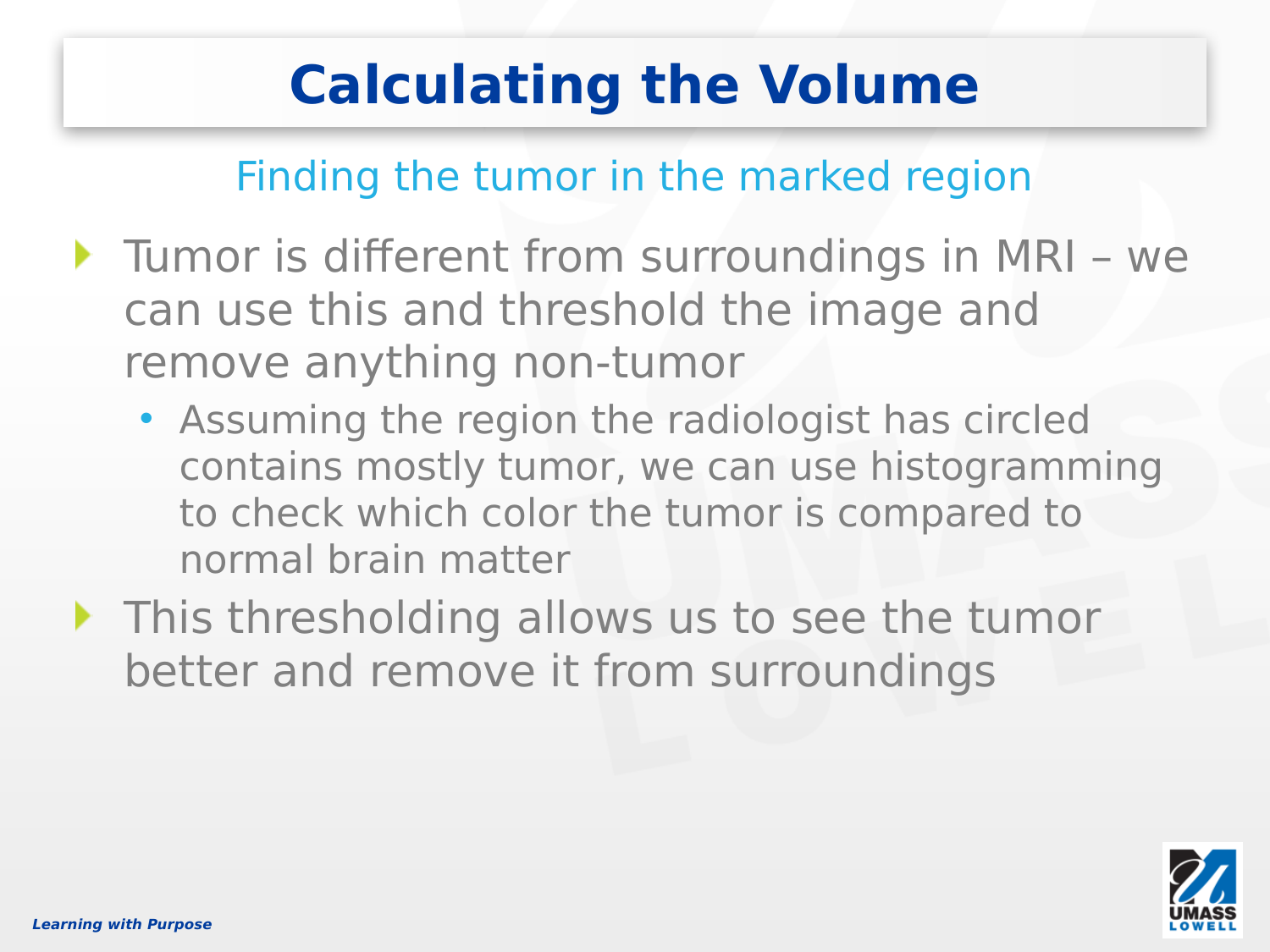

# Calculating the Volume
Finding the tumor in the marked region
Tumor is different from surroundings in MRI – we can use this and threshold the image and remove anything non-tumor
Assuming the region the radiologist has circled contains mostly tumor, we can use histogramming to check which color the tumor is compared to normal brain matter
This thresholding allows us to see the tumor better and remove it from surroundings